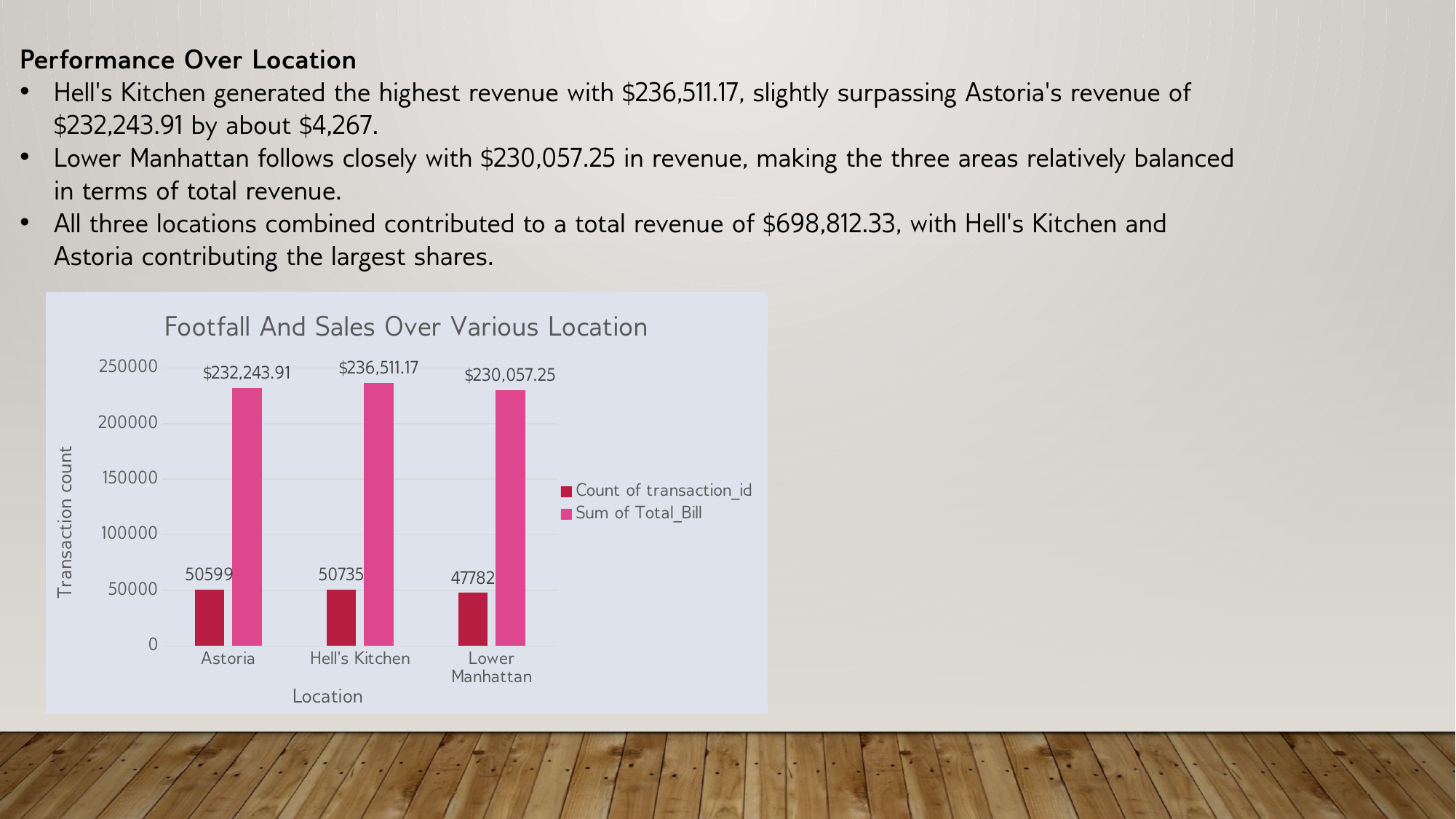

Performance Over Location
Hell's Kitchen generated the highest revenue with $236,511.17, slightly surpassing Astoria's revenue of $232,243.91 by about $4,267.
Lower Manhattan follows closely with $230,057.25 in revenue, making the three areas relatively balanced in terms of total revenue.
All three locations combined contributed to a total revenue of $698,812.33, with Hell's Kitchen and Astoria contributing the largest shares.

### Chart: Footfall And Sales Over Various Location

| Category | Count of transaction_id | Sum of Total_Bill |
|---|---|---|
| Astoria | 50599.0 | 232243.91 |
| Hell's Kitchen | 50735.0 | 236511.17 |
| Lower Manhattan | 47782.0 | 230057.25 |